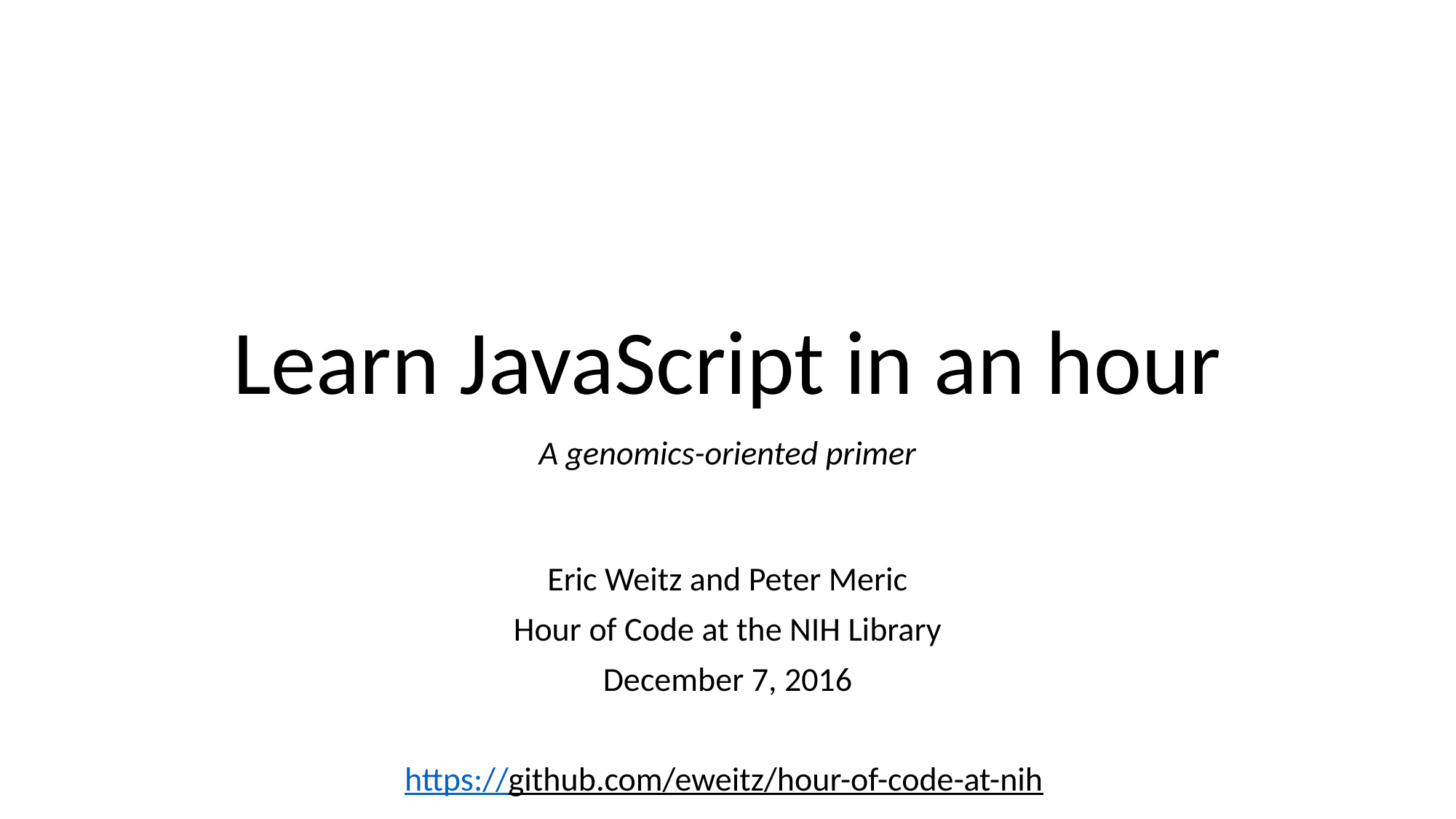

# Learn JavaScript in an hour
A genomics-oriented primer
Eric Weitz and Peter Meric
Hour of Code at the NIH Library
December 7, 2016

https://github.com/eweitz/hour-of-code-at-nih